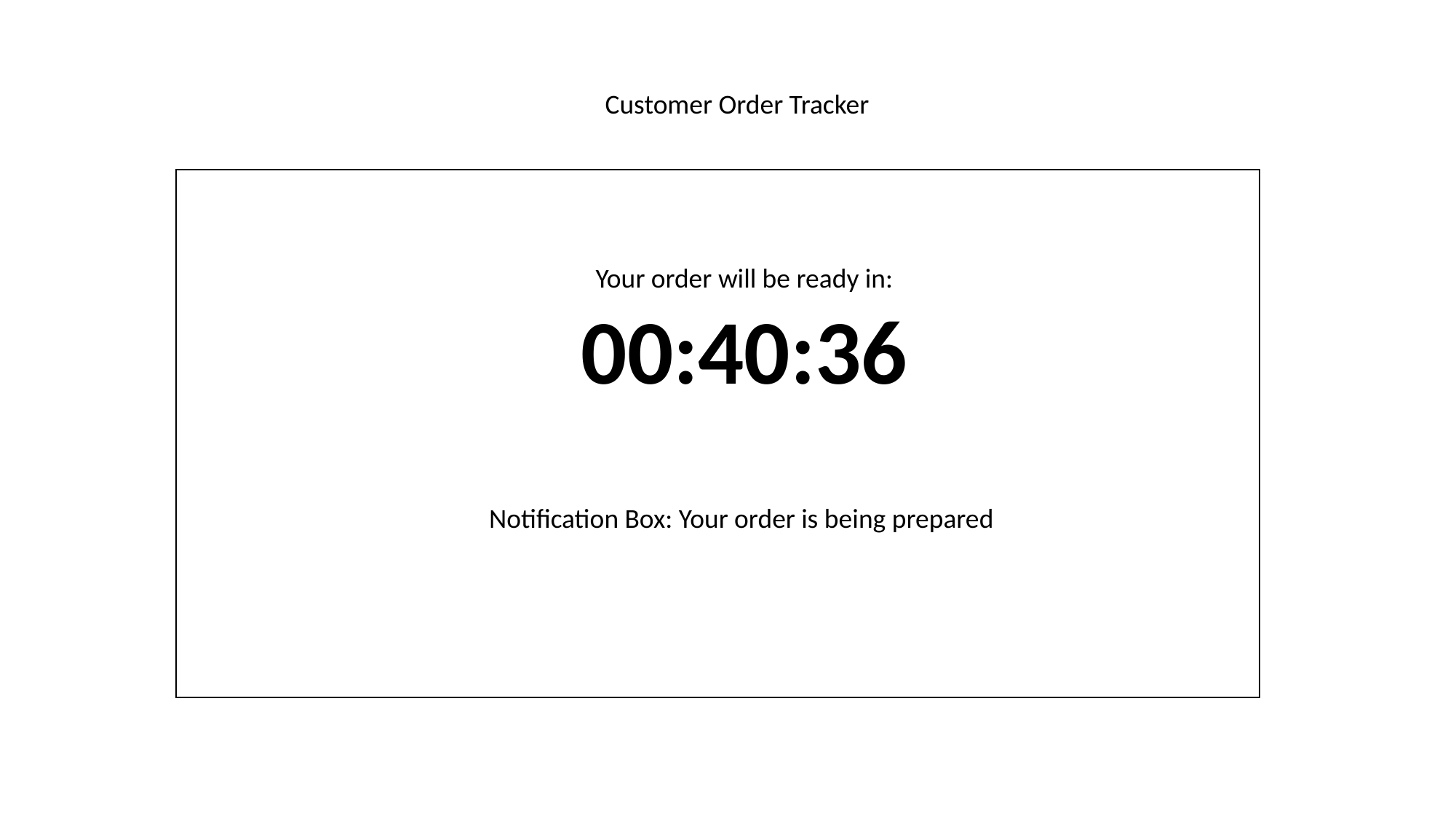

Customer Order Tracker

Your order will be ready in:
00:40:36
Notification Box: Your order is being prepared